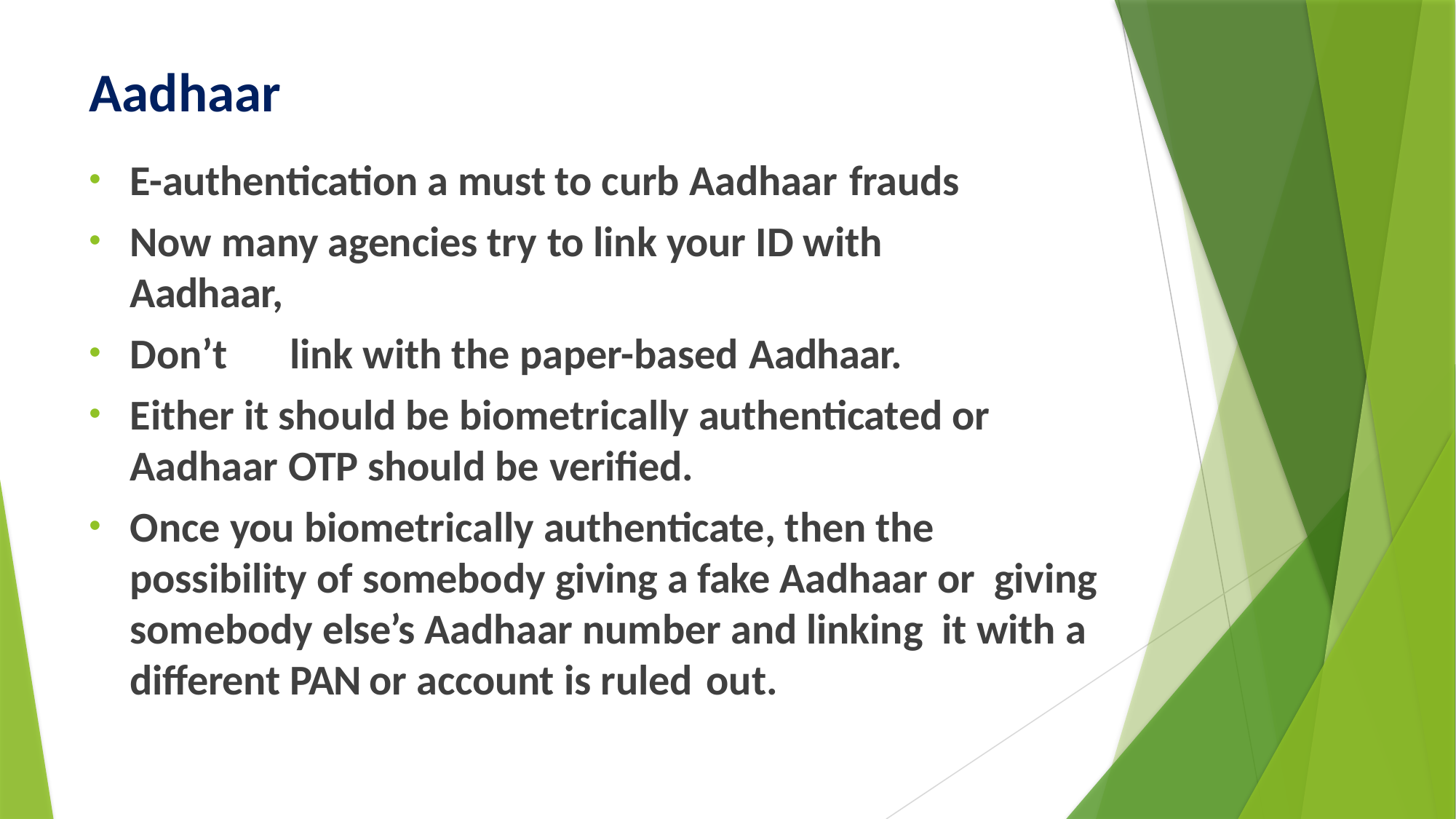

# Aadhaar
E-authentication a must to curb Aadhaar frauds
Now many agencies try to link your ID with  Aadhaar,
Don’t	link with the paper-based Aadhaar.
Either it should be biometrically authenticated or  Aadhaar OTP should be verified.
Once you biometrically authenticate, then the  possibility of somebody giving a fake Aadhaar or  giving somebody else’s Aadhaar number and linking  it with a different PAN or account is ruled out.